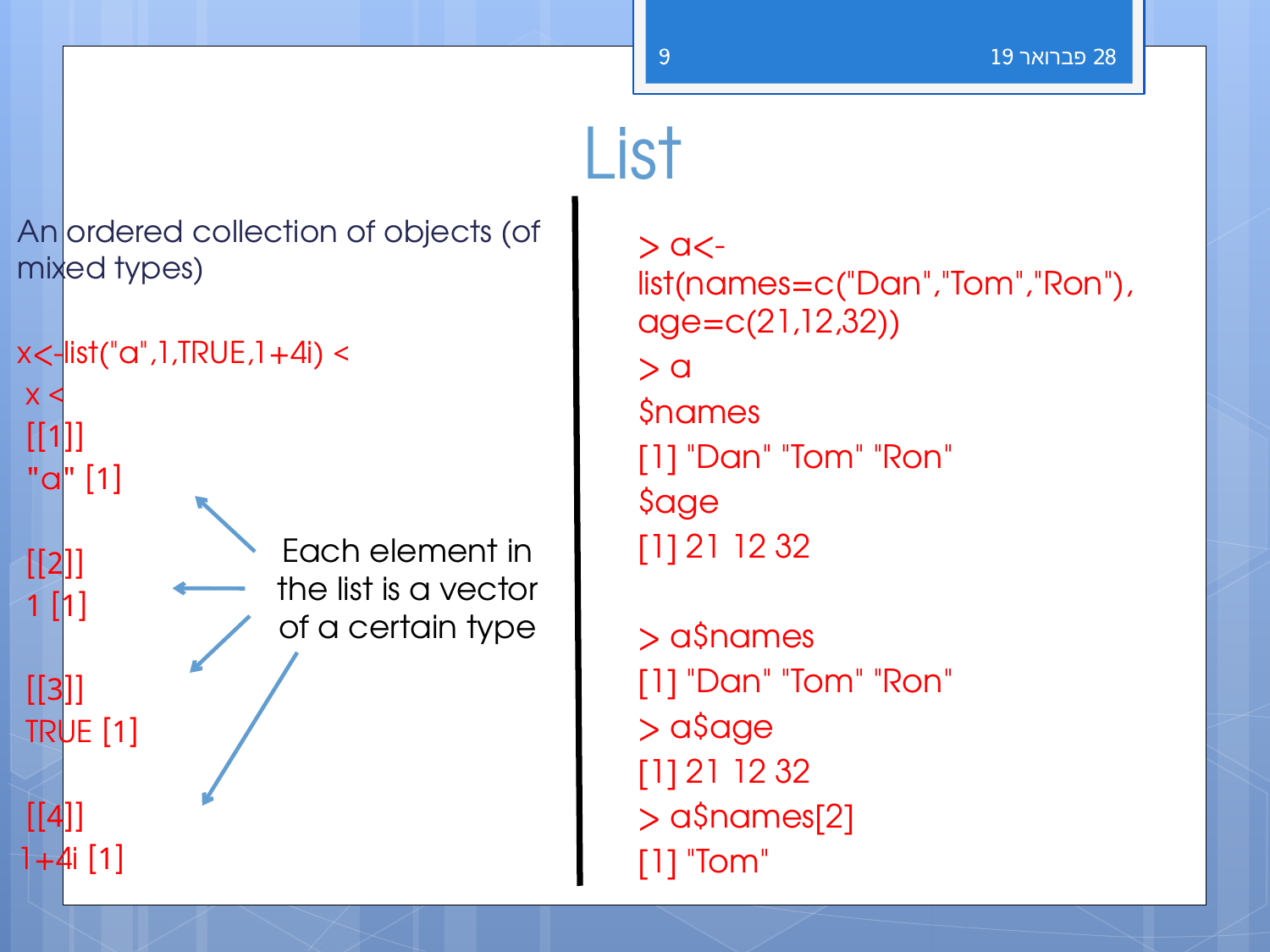

9
28 פברואר 19
# List
An ordered collection of objects (of mixed types)

> x<-list("a",1,TRUE,1+4i)
> x
[[1]]
[1] "a"

[[2]]
[1] 1

[[3]]
[1] TRUE

[[4]]
[1] 1+4i
> a<-list(names=c("Dan","Tom","Ron"),			age=c(21,12,32))
> a
$names
[1] "Dan" "Tom" "Ron"
$age
[1] 21 12 32

> a$names
[1] "Dan" "Tom" "Ron"
> a$age
[1] 21 12 32
> a$names[2]
[1] "Tom"

Each element in the list is a vector of a certain type